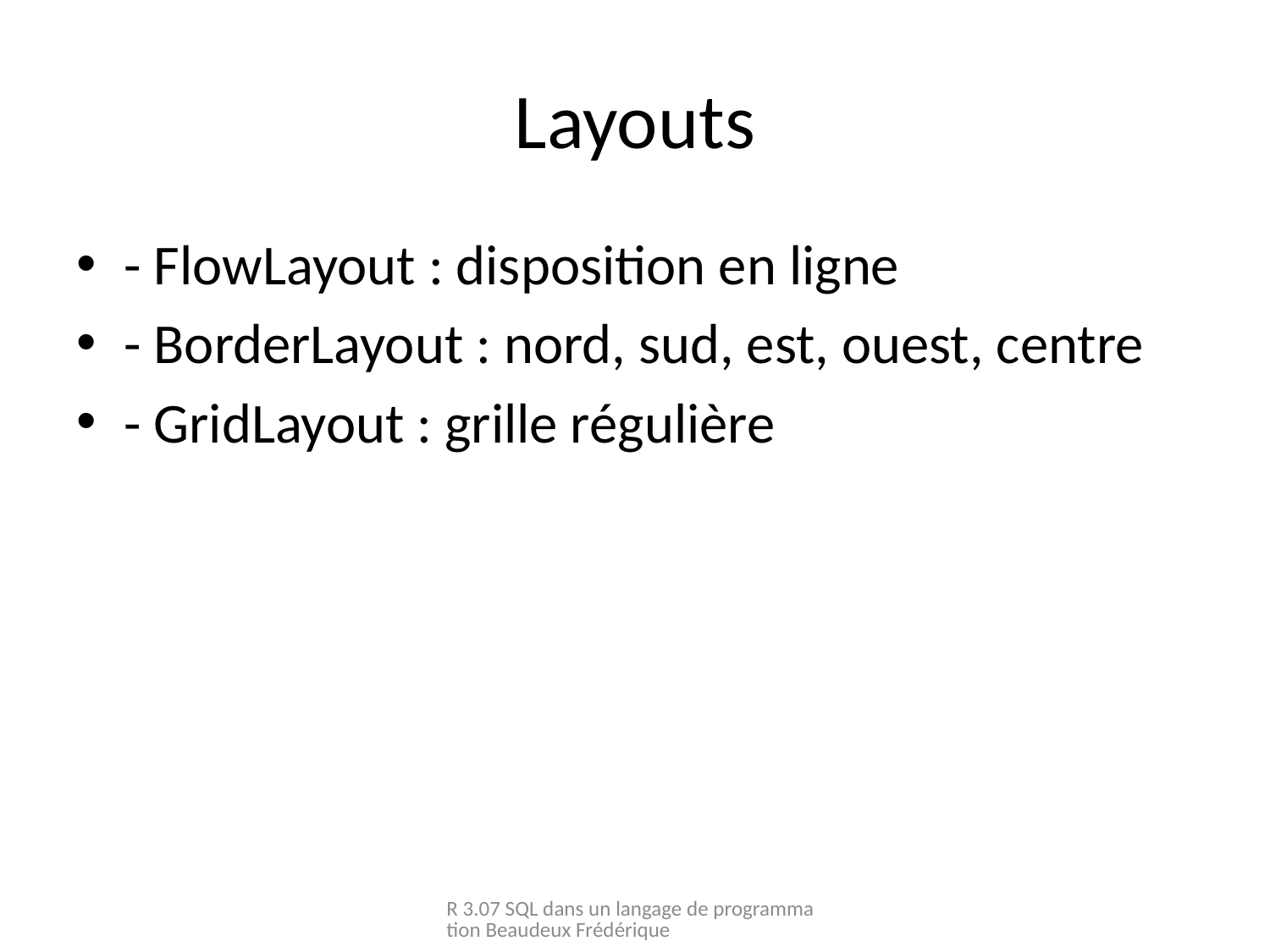

# Layouts
- FlowLayout : disposition en ligne
- BorderLayout : nord, sud, est, ouest, centre
- GridLayout : grille régulière

R 3.07 SQL dans un langage de programmation Beaudeux Frédérique